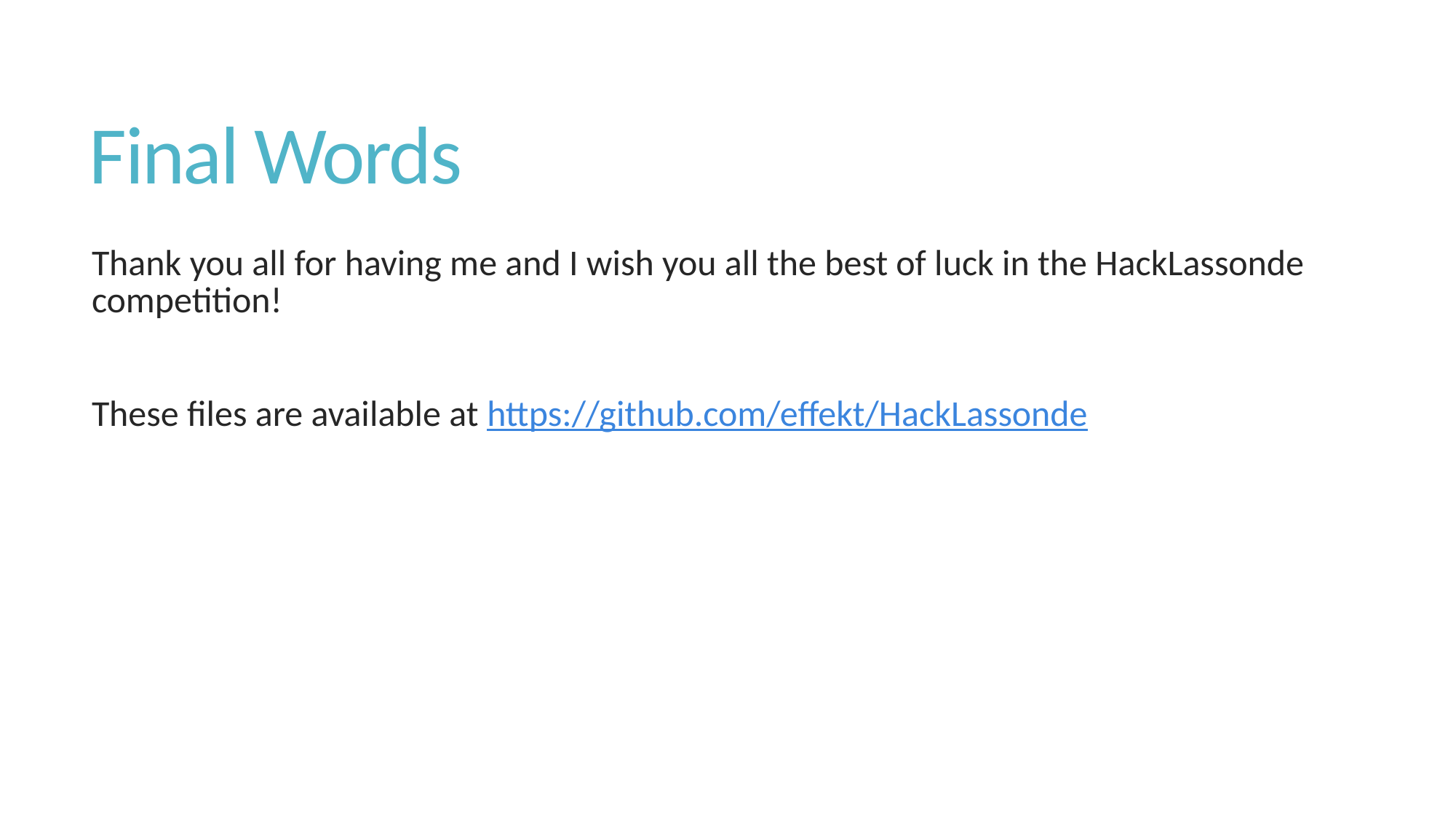

# Final Words
Thank you all for having me and I wish you all the best of luck in the HackLassonde competition!

These files are available at https://github.com/effekt/HackLassonde